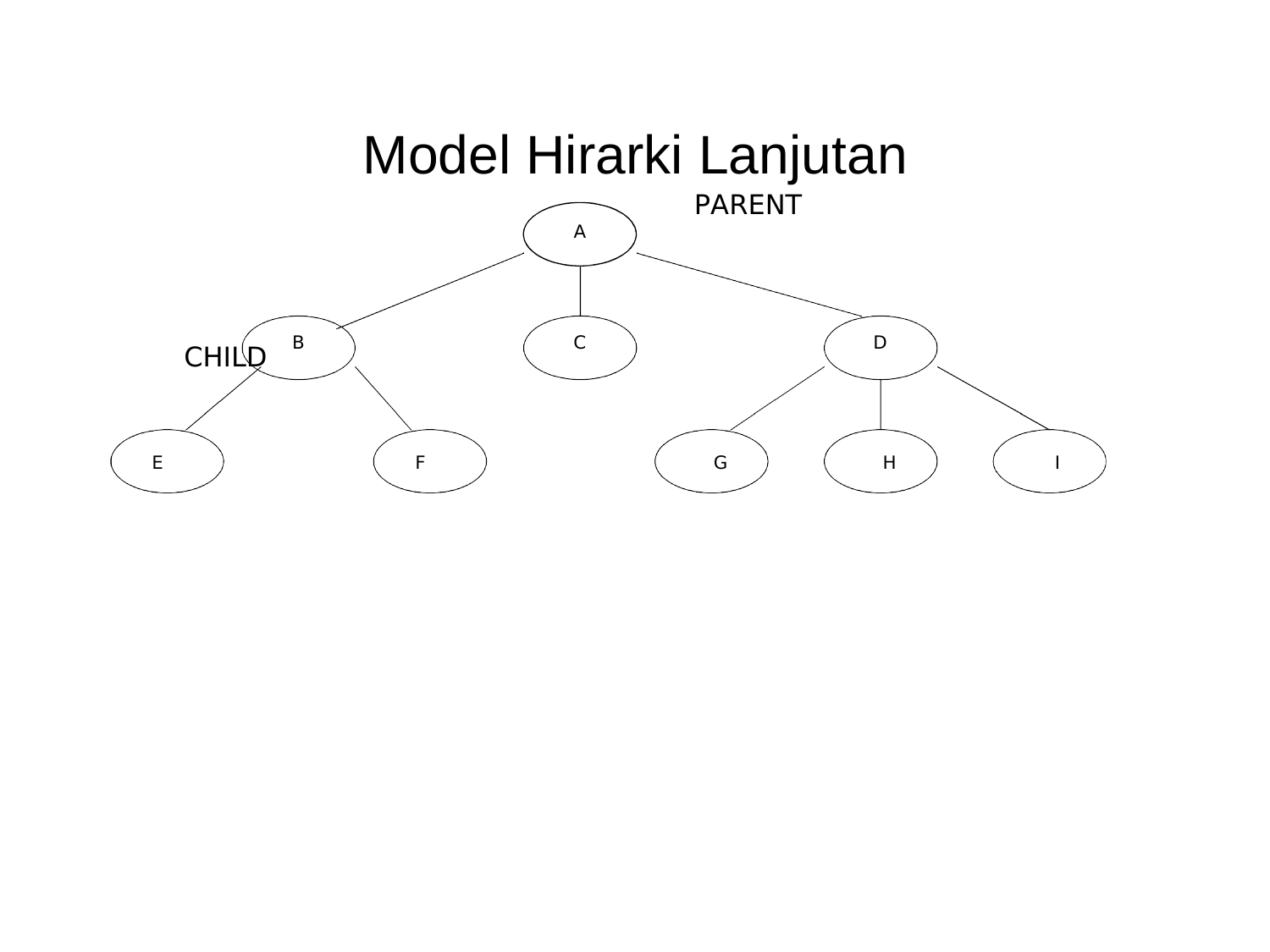

Model Hirarki Lanjutan
PARENT
A

C
D
B
CHILD
E
F
G
H
I